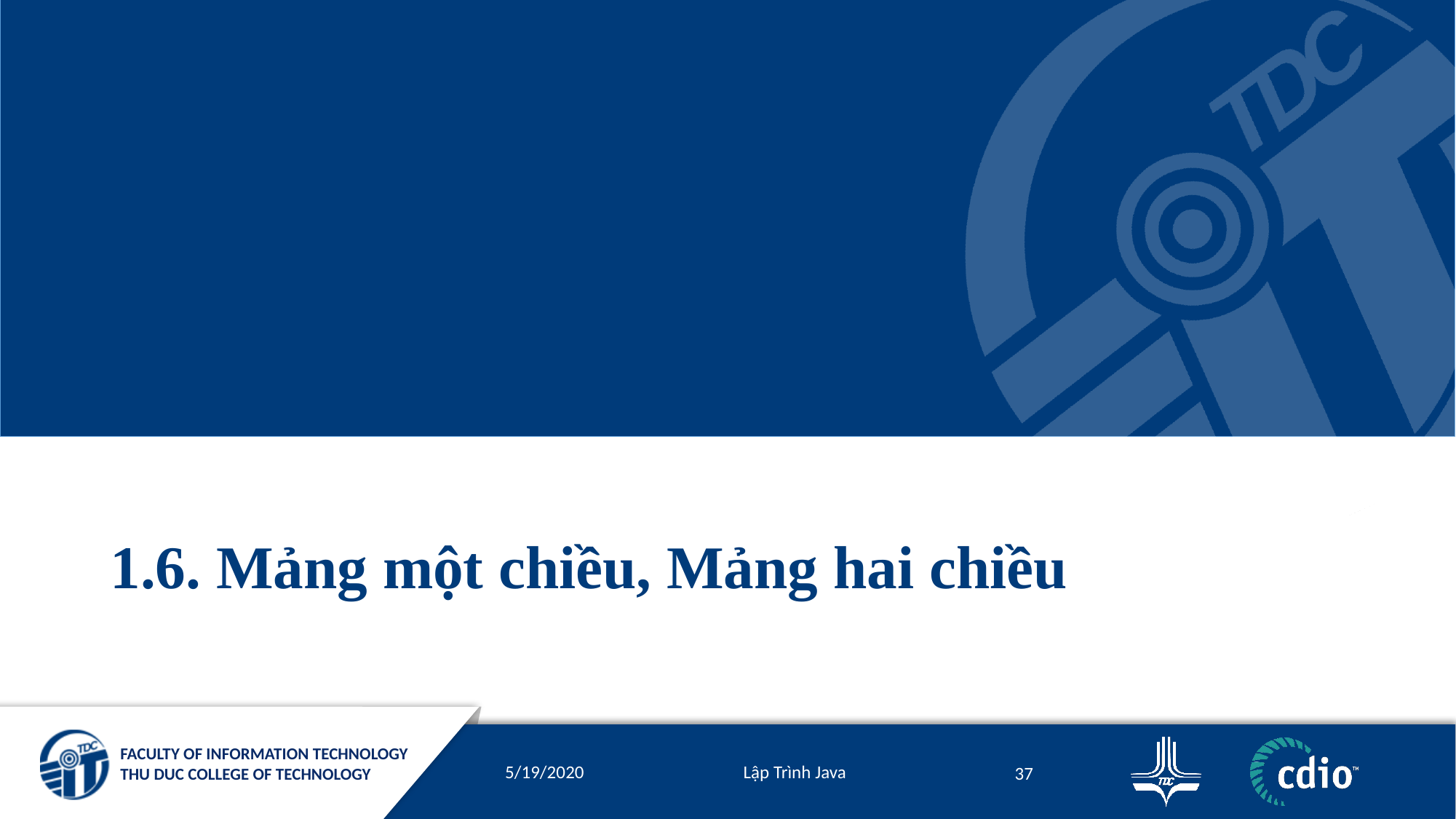

# 1.6. Mảng một chiều, Mảng hai chiều